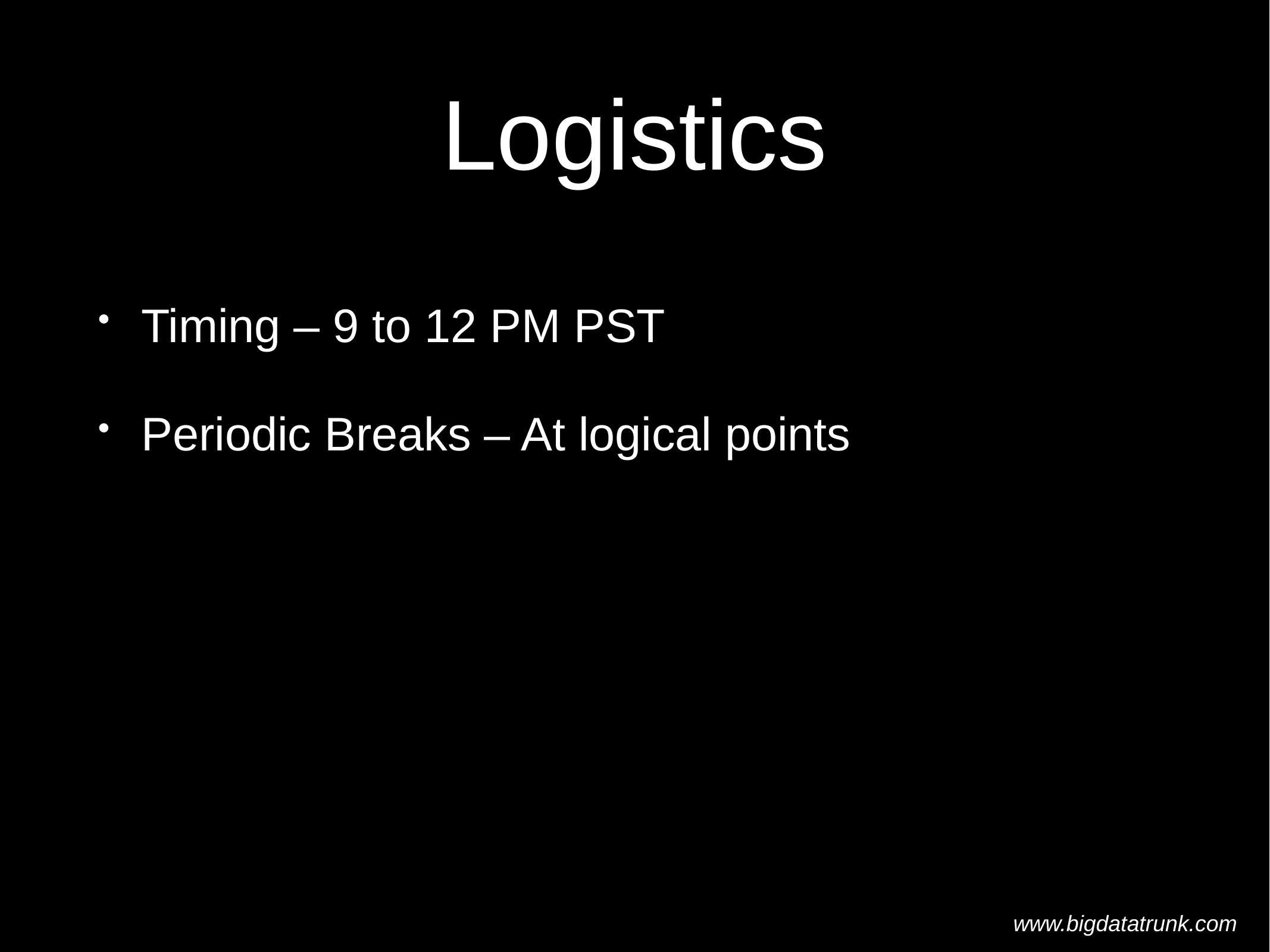

# Logistics
Timing – 9 to 12 PM PST
Periodic Breaks – At logical points